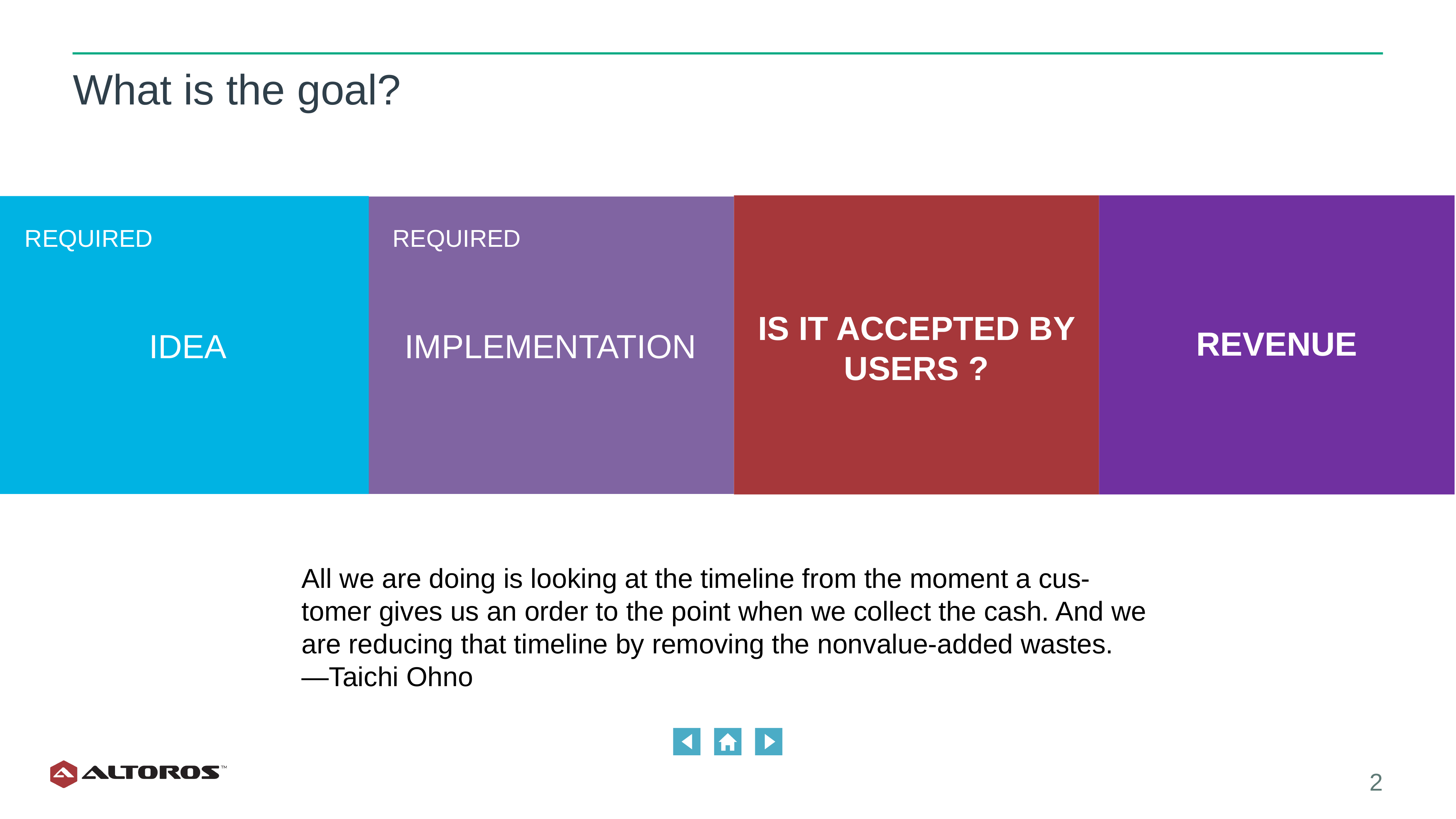

What is the goal?
 IDEA

REQUIRED
REQUIRED
REVENUE
IS IT ACCEPTED BY USERS ?
IMPLEMENTATION

All we are doing is looking at the timeline from the moment a cus‐
tomer gives us an order to the point when we collect the cash. And we
are reducing that timeline by removing the nonvalue-added wastes.
—Taichi Ohno
2